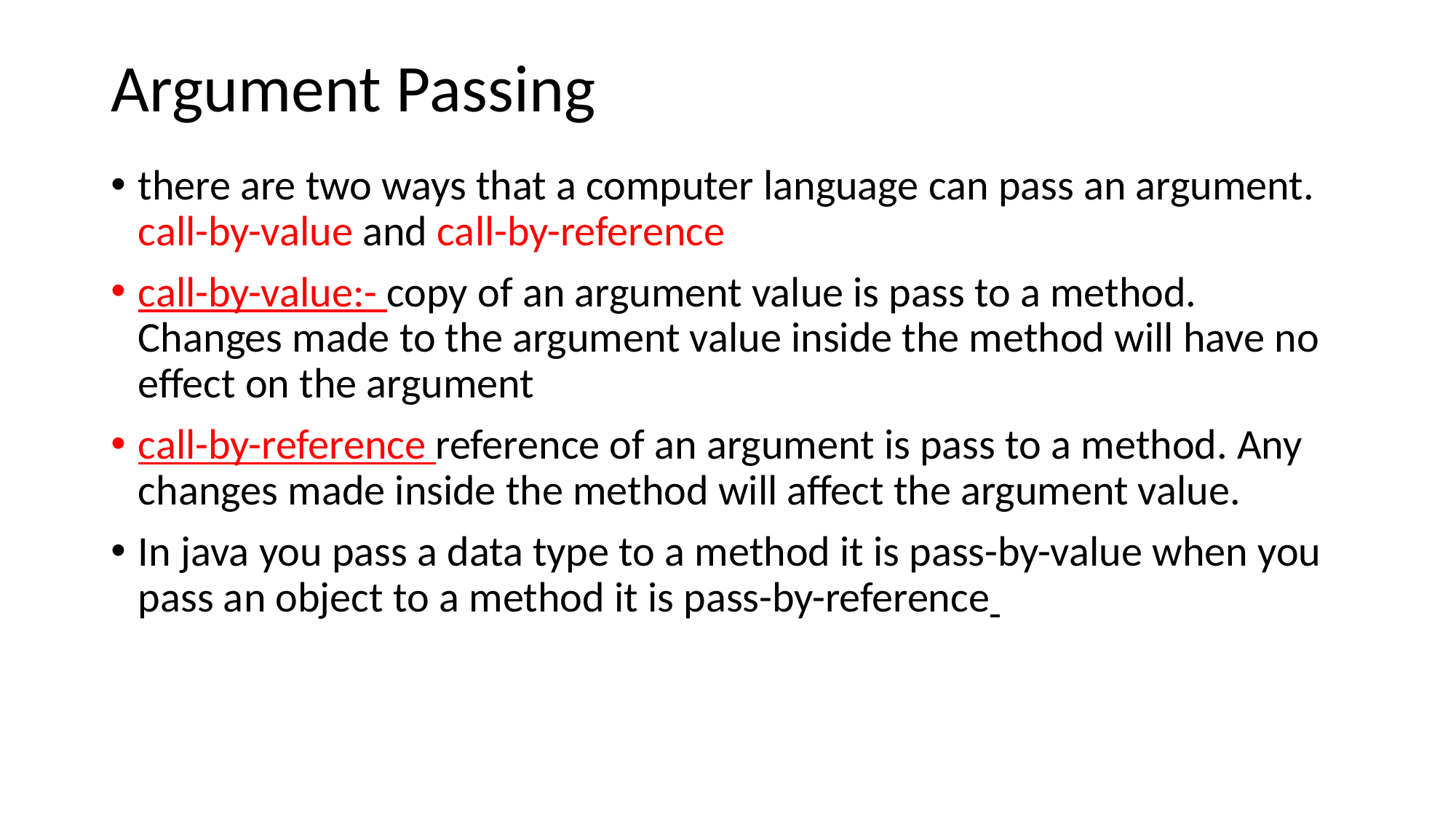

# Argument Passing
there are two ways that a computer language can pass an argument.  call-by-value and call-by-reference
call-by-value:- copy of an argument value is pass to a method. Changes made to the argument value inside the method will have no effect on the argument
call-by-reference reference of an argument is pass to a method. Any changes made inside the method will affect the argument value.
In java you pass a data type to a method it is pass-by-value when you pass an object to a method it is pass-by-reference